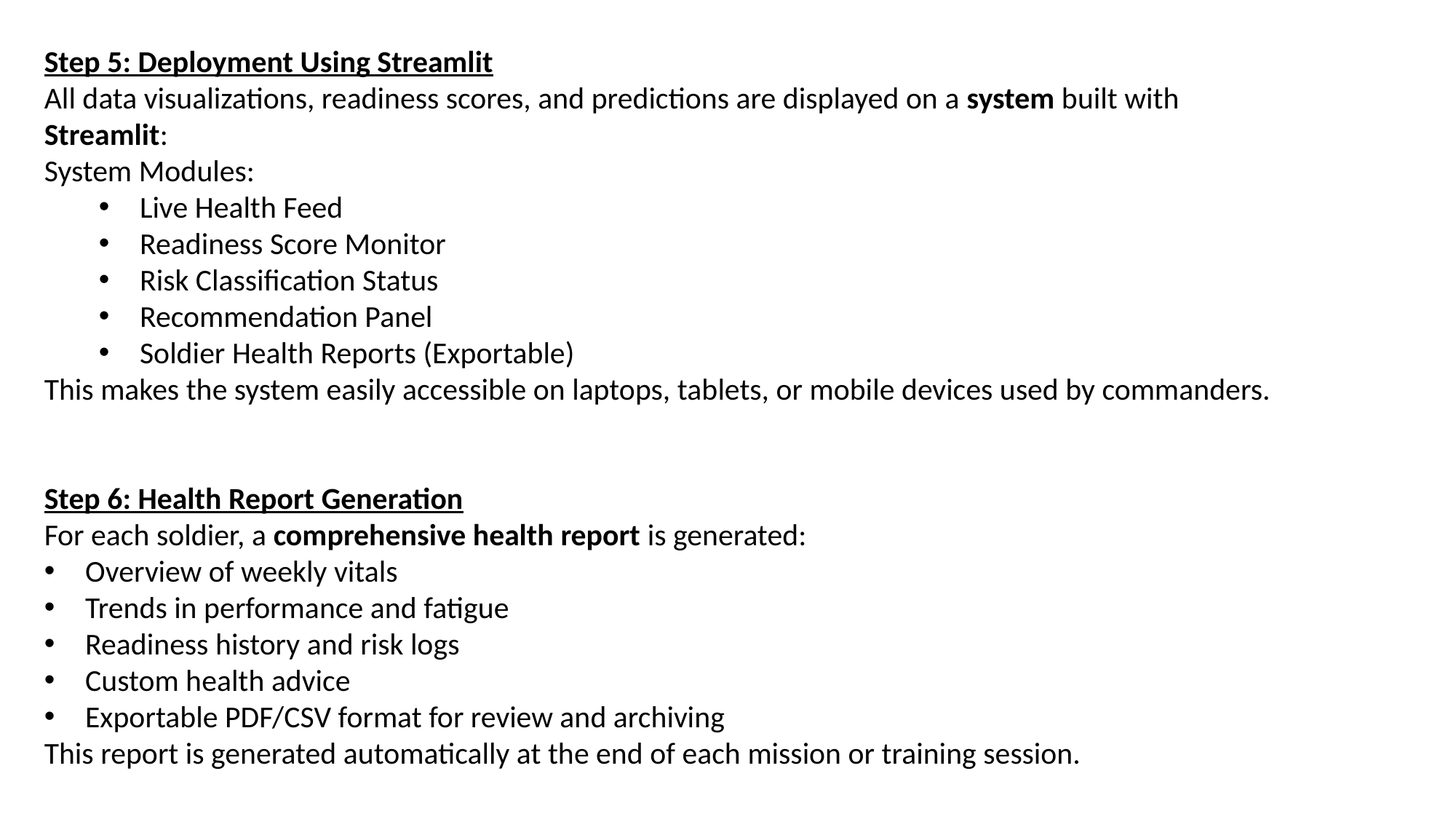

Step 5: Deployment Using Streamlit
All data visualizations, readiness scores, and predictions are displayed on a system built with Streamlit:
System Modules:
Live Health Feed
Readiness Score Monitor
Risk Classification Status
Recommendation Panel
Soldier Health Reports (Exportable)
This makes the system easily accessible on laptops, tablets, or mobile devices used by commanders.

Step 6: Health Report Generation
For each soldier, a comprehensive health report is generated:
Overview of weekly vitals
Trends in performance and fatigue
Readiness history and risk logs
Custom health advice
Exportable PDF/CSV format for review and archiving
This report is generated automatically at the end of each mission or training session.